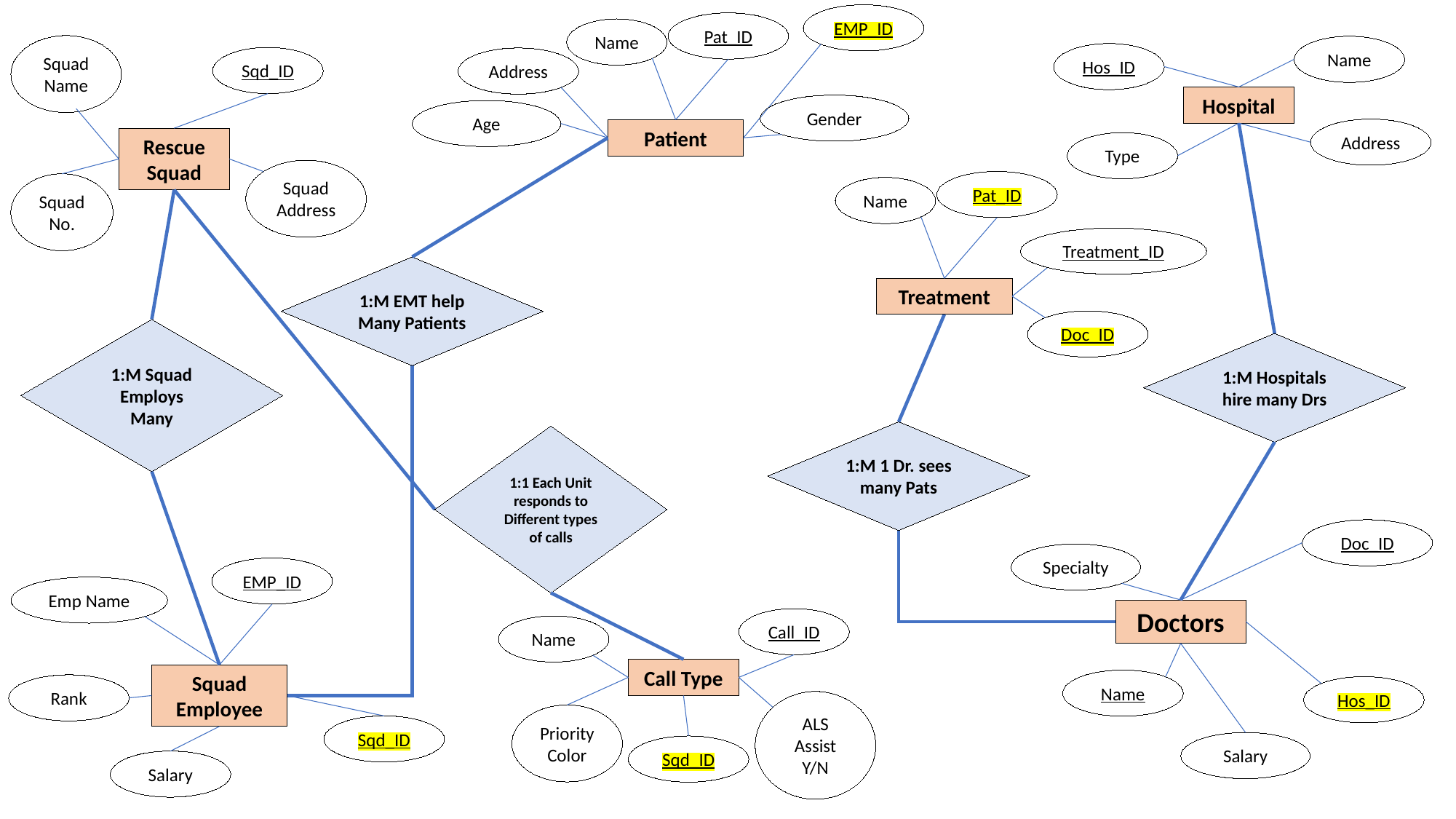

EMP_ID
Pat_ID
Name
Squad Name
Name
Hos_ID
Sqd_ID
Address
Hospital
Gender
Age
Address
Patient
Rescue Squad
Type
Squad Address
Pat_ID
Squad No.
Name
Treatment_ID
1:M EMT help Many Patients
Treatment
Doc_ID
1:M Squad Employs Many
1:M Hospitals hire many Drs
1:M 1 Dr. sees many Pats
1:1 Each Unit responds to Different types of calls
Doc_ID
Specialty
EMP_ID
Emp Name
Doctors
Call_ID
Name
Call Type
Squad Employee
Name
Rank
Hos_ID
ALS Assist Y/N
Priority Color
Sqd_ID
Salary
Sqd_ID
Salary